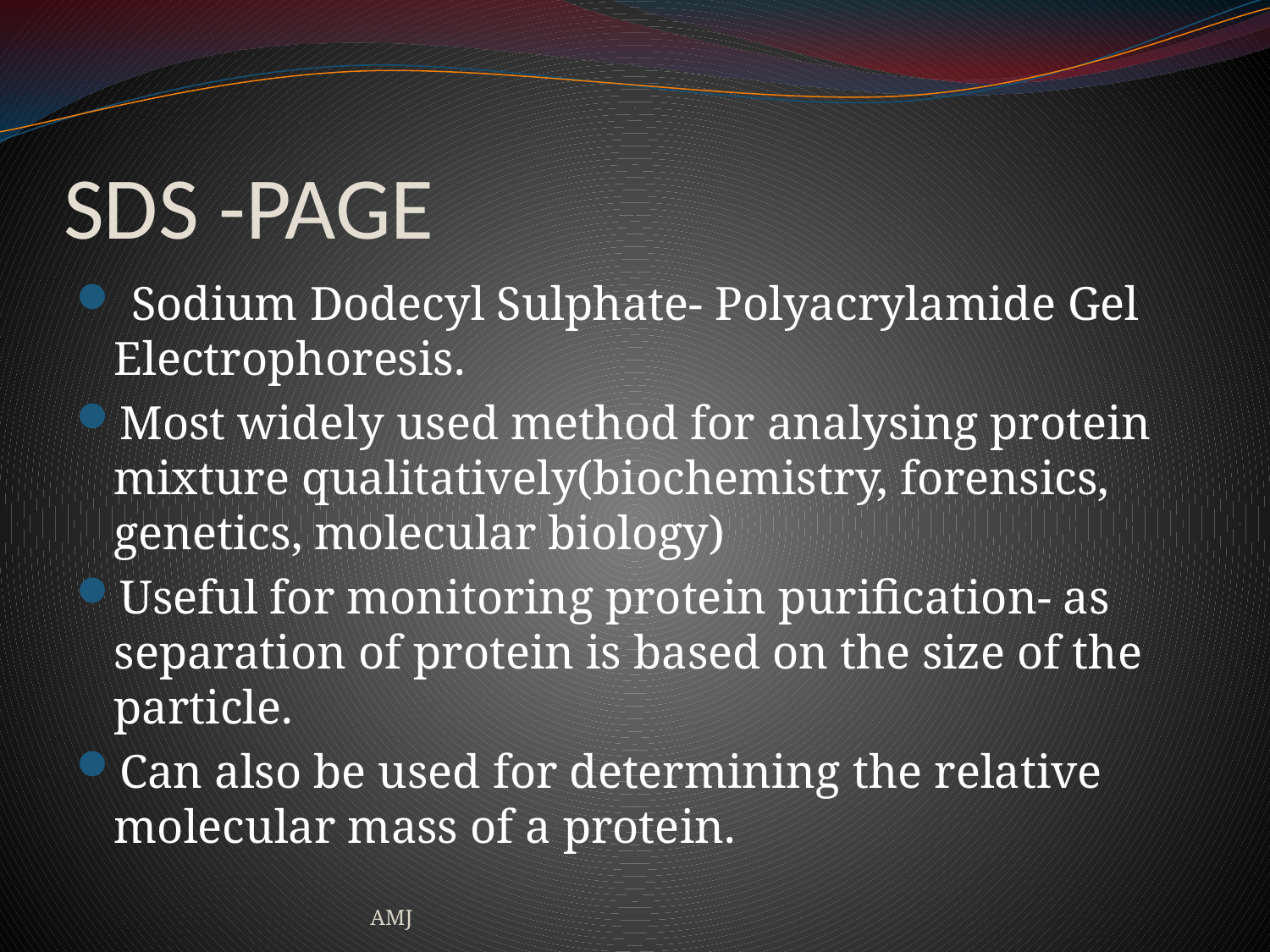

# SDS -PAGE
 Sodium Dodecyl Sulphate- Polyacrylamide Gel Electrophoresis.
Most widely used method for analysing protein mixture qualitatively(biochemistry, forensics, genetics, molecular biology)
Useful for monitoring protein purification- as separation of protein is based on the size of the particle.
Can also be used for determining the relative molecular mass of a protein.
AMJ